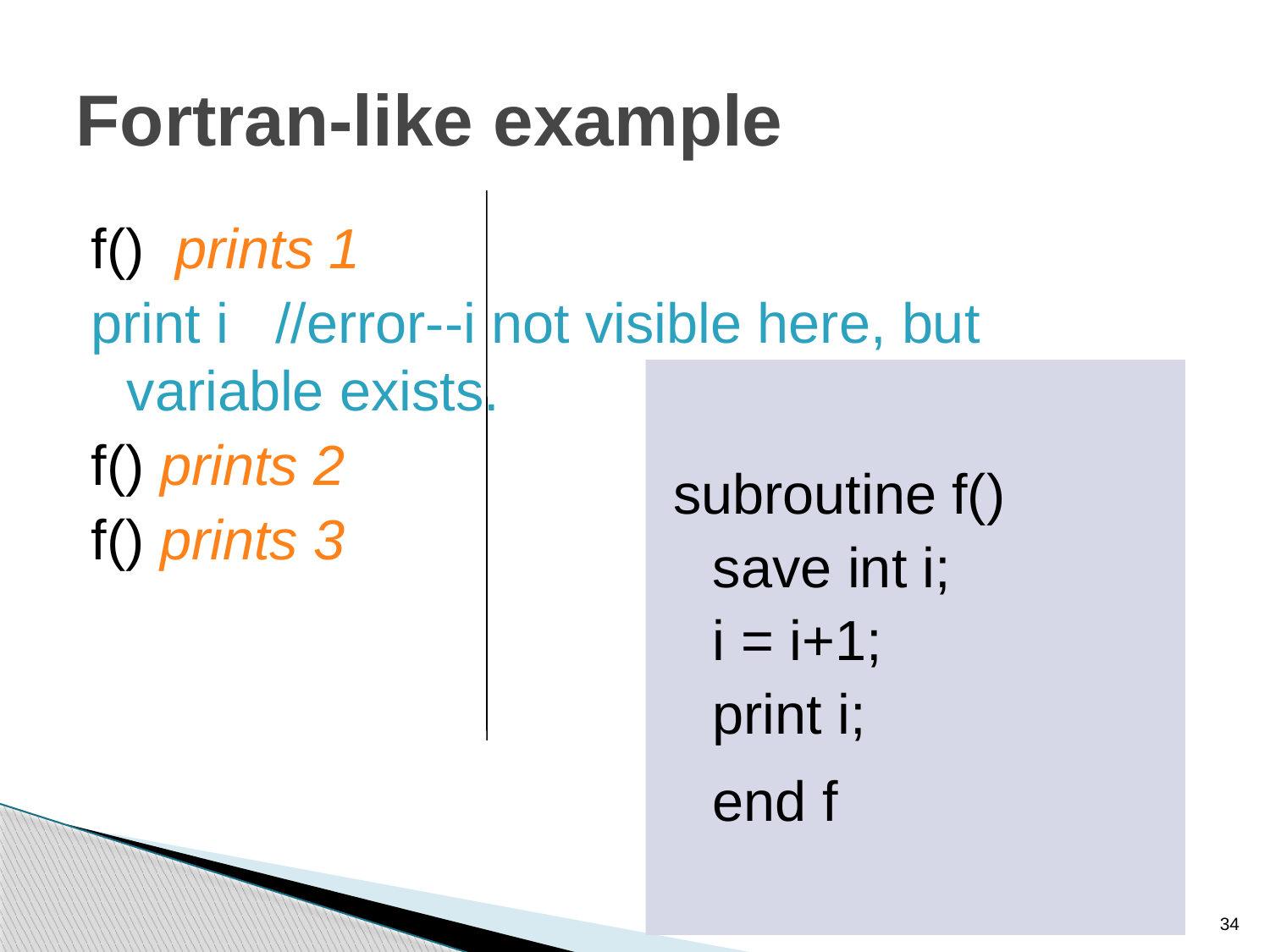

# Fortran-like example

f()  prints 1
print i   //error--i not visible here, but variable exists.
f() prints 2
f() prints 3

subroutine f()
save int i;
i = i+1;
print i;
end f

34